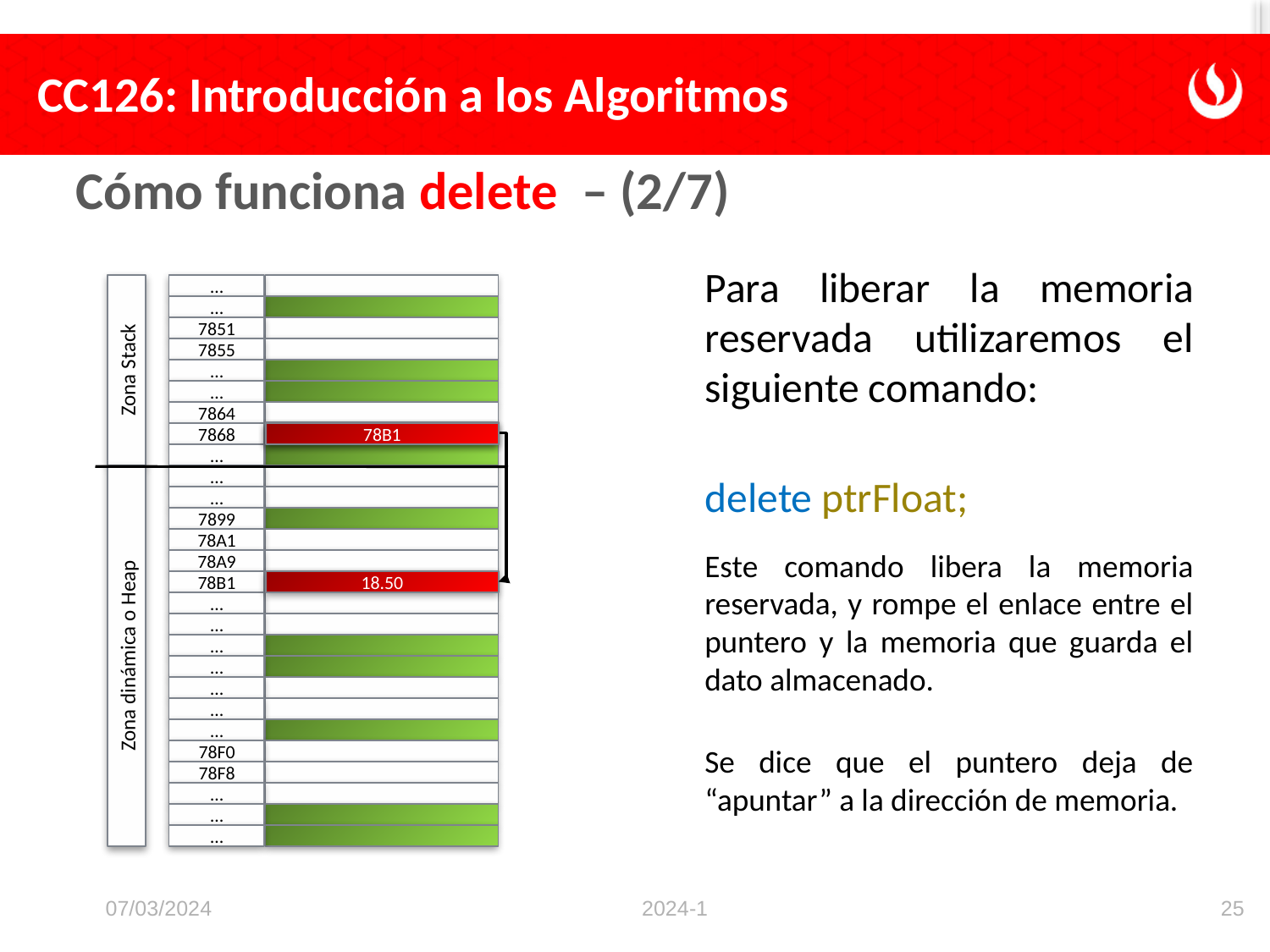

Cómo funciona delete  – (2/7)
	Para liberar la memoria reservada utilizaremos el siguiente comando:

		delete ptrFloat;
Zona Stack
…

…

7851

7855

…

…

7864

7868

…

Zona dinámica o Heap
…

…

7899

78A1

78A9

78B1

…

…

…

…

…

…

…

78F0

78F8

…

…

…

ptrFloat
78B1
	Este comando libera la memoria reservada, y rompe el enlace entre el puntero y la memoria que guarda el dato almacenado.

	Se dice que el puntero deja de “apuntar” a la dirección de memoria.
18.50
07/03/2024
2024-1
25